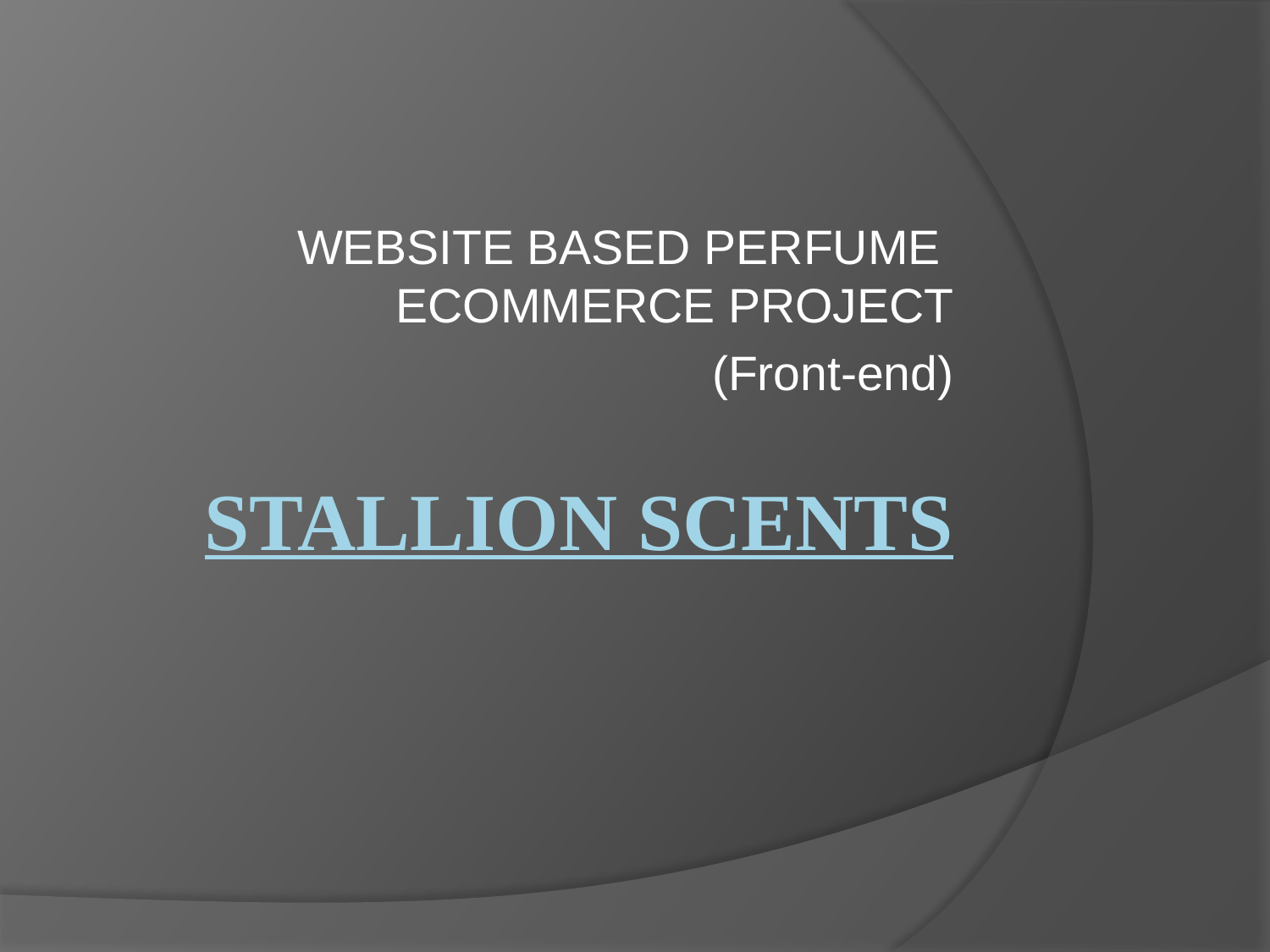

WEBSITE BASED PERFUME  ECOMMERCE PROJECT
(Front-end)
# STALLION SCENTS